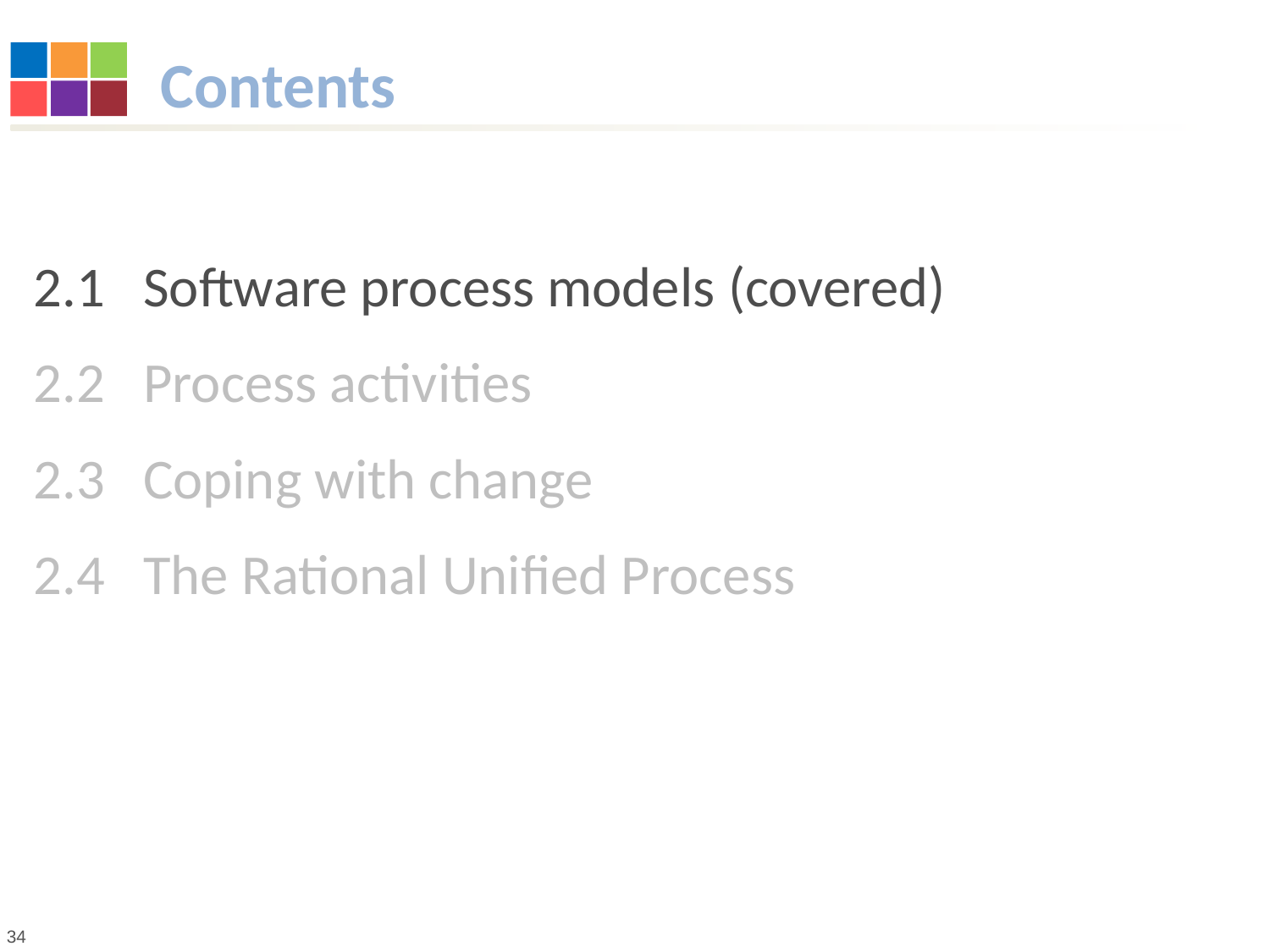

# Contents

2.1   Software process models (covered)
2.2   Process activities
2.3   Coping with change
2.4   The Rational Unified Process